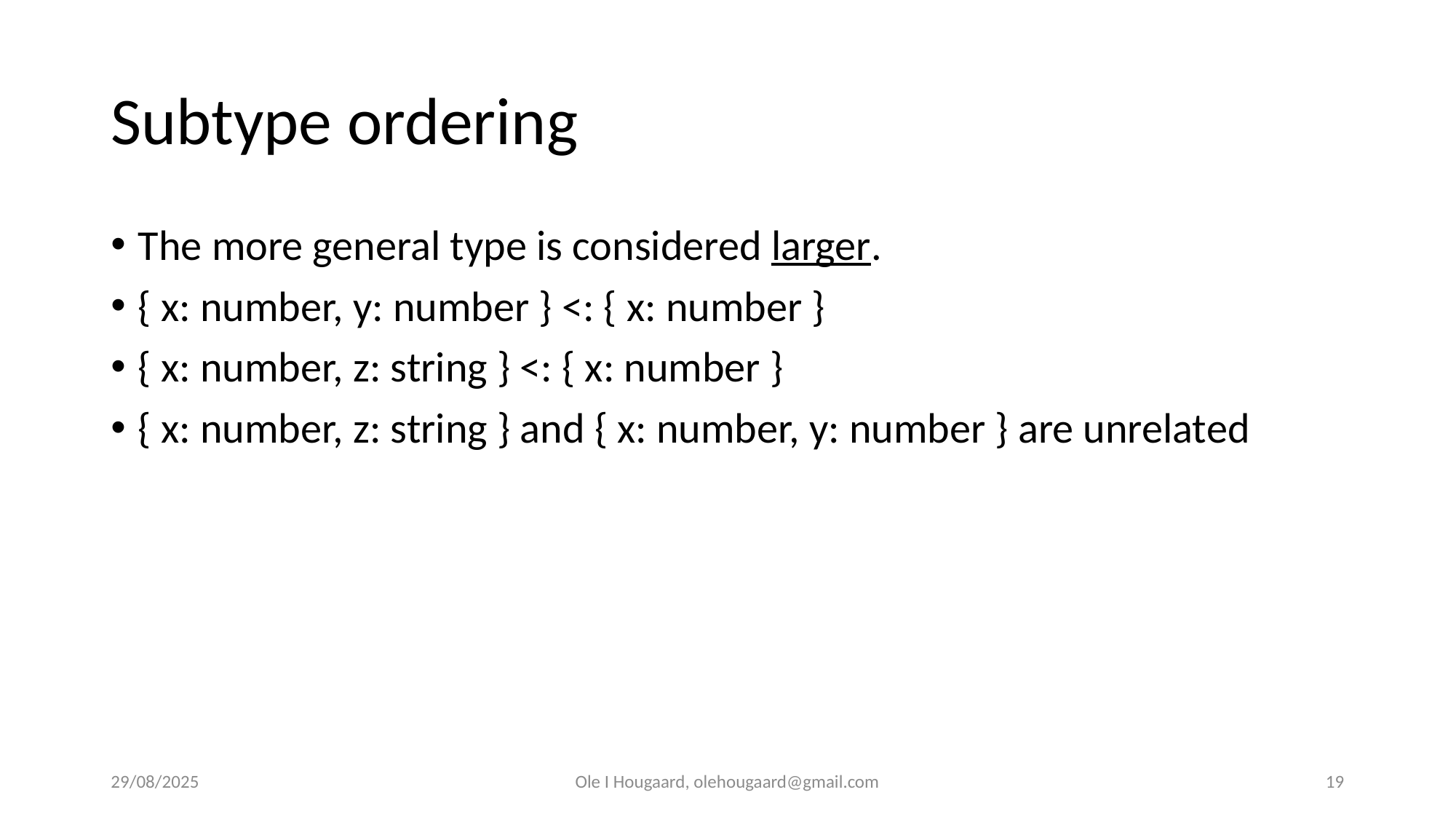

# Subtype ordering
The more general type is considered larger.
{ x: number, y: number } <: { x: number }
{ x: number, z: string } <: { x: number }
{ x: number, z: string } and { x: number, y: number } are unrelated

29/08/2025
Ole I Hougaard, olehougaard@gmail.com
19